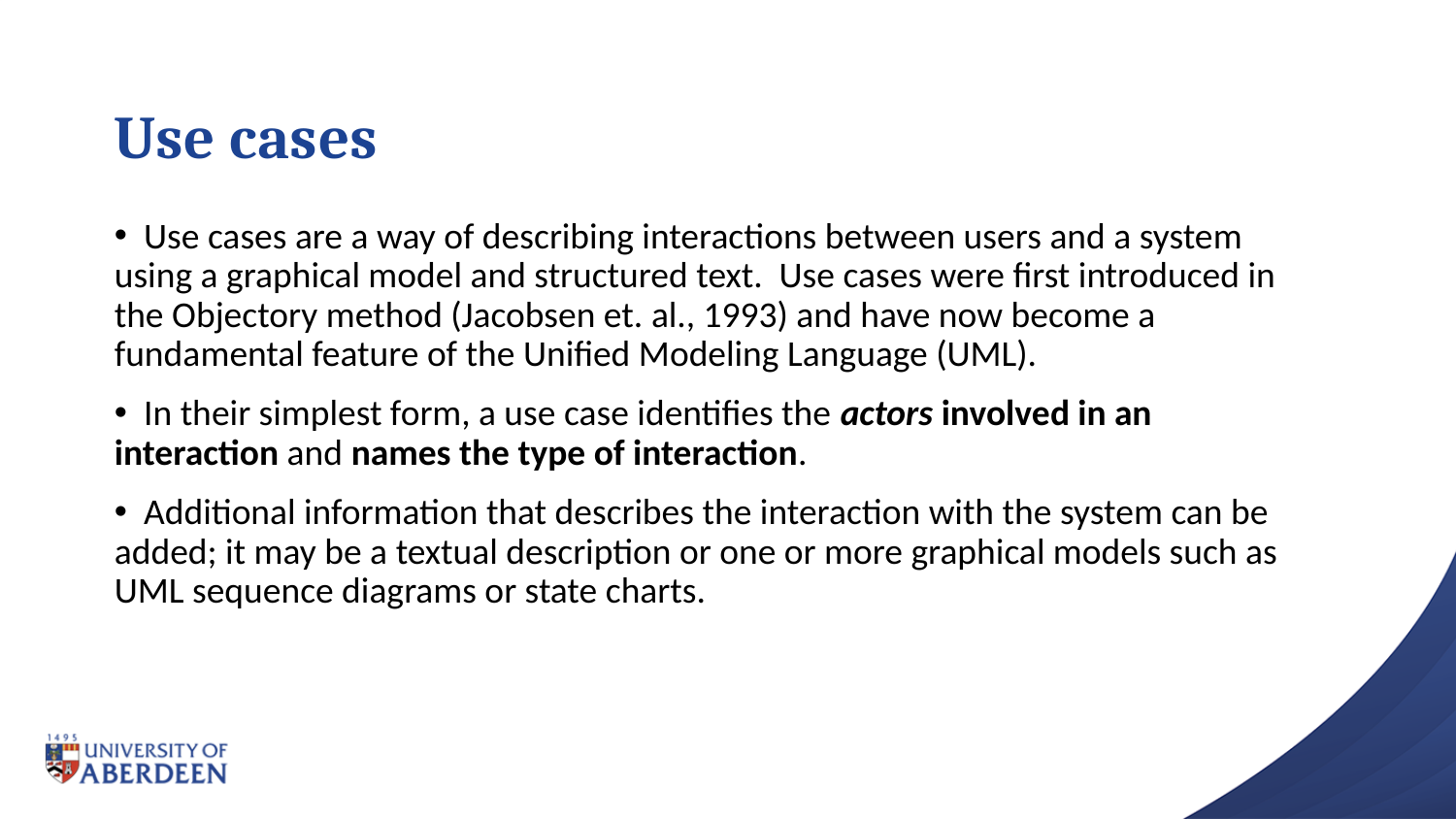

# Use cases
  Use cases are a way of describing interactions between users and a system using a graphical model and structured text.  Use cases were first introduced in the Objectory method (Jacobsen et. al., 1993) and have now become a fundamental feature of the Unified Modeling Language (UML).
  In their simplest form, a use case identifies the actors involved in an interaction and names the type of interaction.
  Additional information that describes the interaction with the system can be added; it may be a textual description or one or more graphical models such as UML sequence diagrams or state charts.